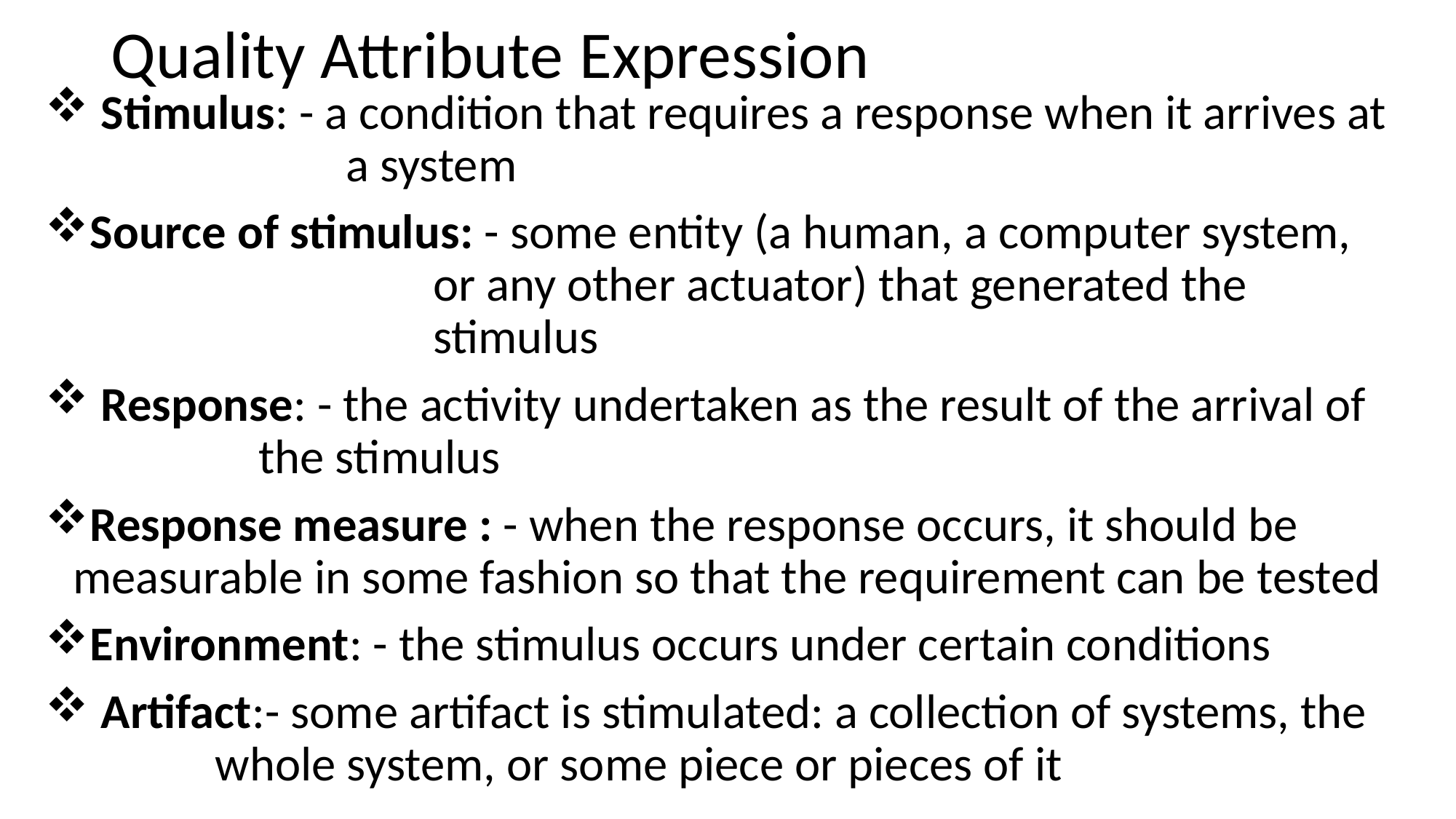

# Quality Attribute Expression
 Stimulus: - a condition that requires a response when it arrives at 		     a system
Source of stimulus: - some entity (a human, a computer system, 				   or any other actuator) that generated the 					   stimulus
 Response: - the activity undertaken as the result of the arrival of 		       the stimulus
Response measure : - when the response occurs, it should be measurable in some fashion so that the requirement can be tested
Environment: - the stimulus occurs under certain conditions
 Artifact:- some artifact is stimulated: a collection of systems, the 		   whole system, or some piece or pieces of it